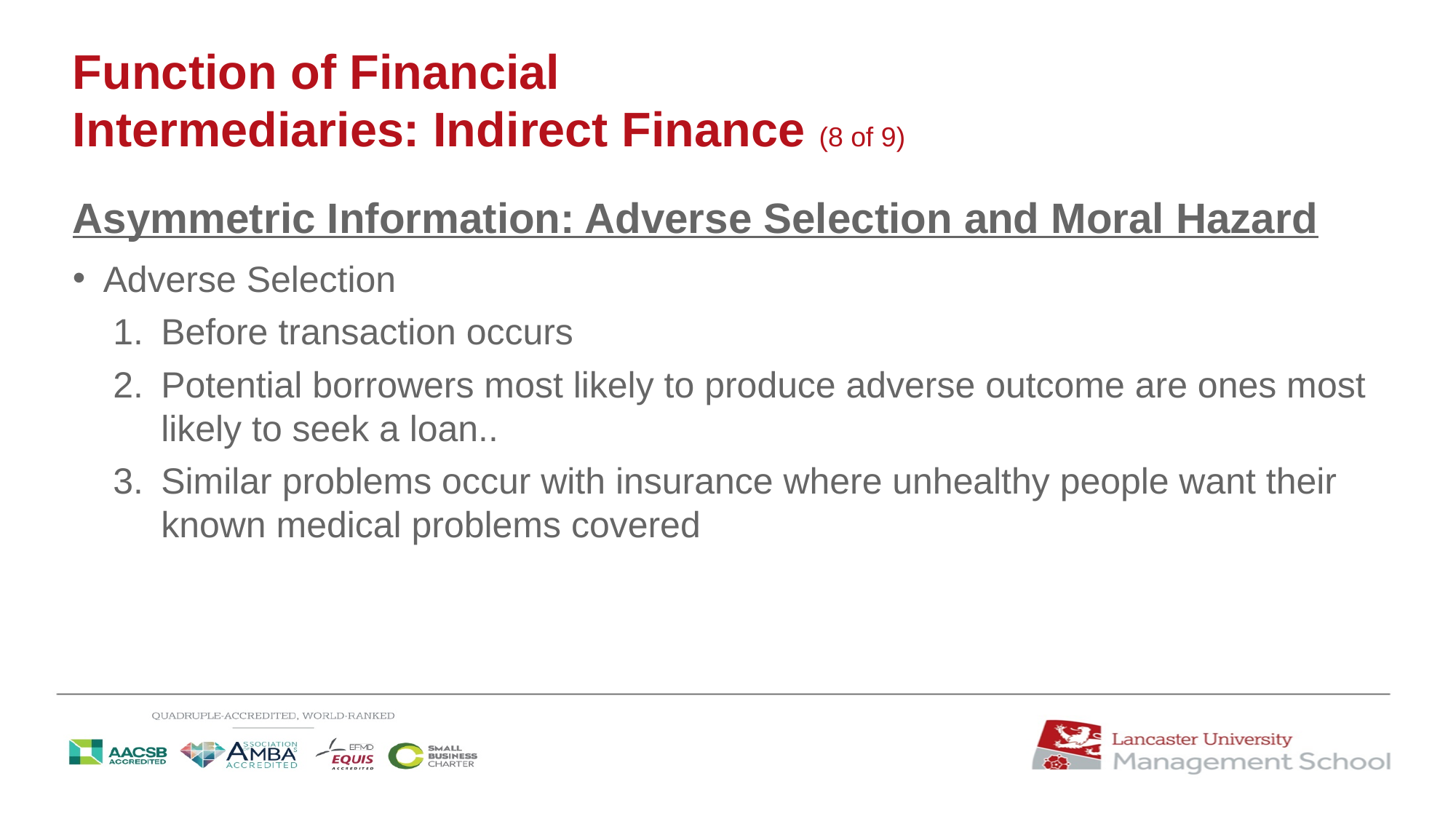

# Function of Financial Intermediaries: Indirect Finance (8 of 9)
Asymmetric Information: Adverse Selection and Moral Hazard
Adverse Selection
Before transaction occurs
Potential borrowers most likely to produce adverse outcome are ones most likely to seek a loan..
Similar problems occur with insurance where unhealthy people want their known medical problems covered